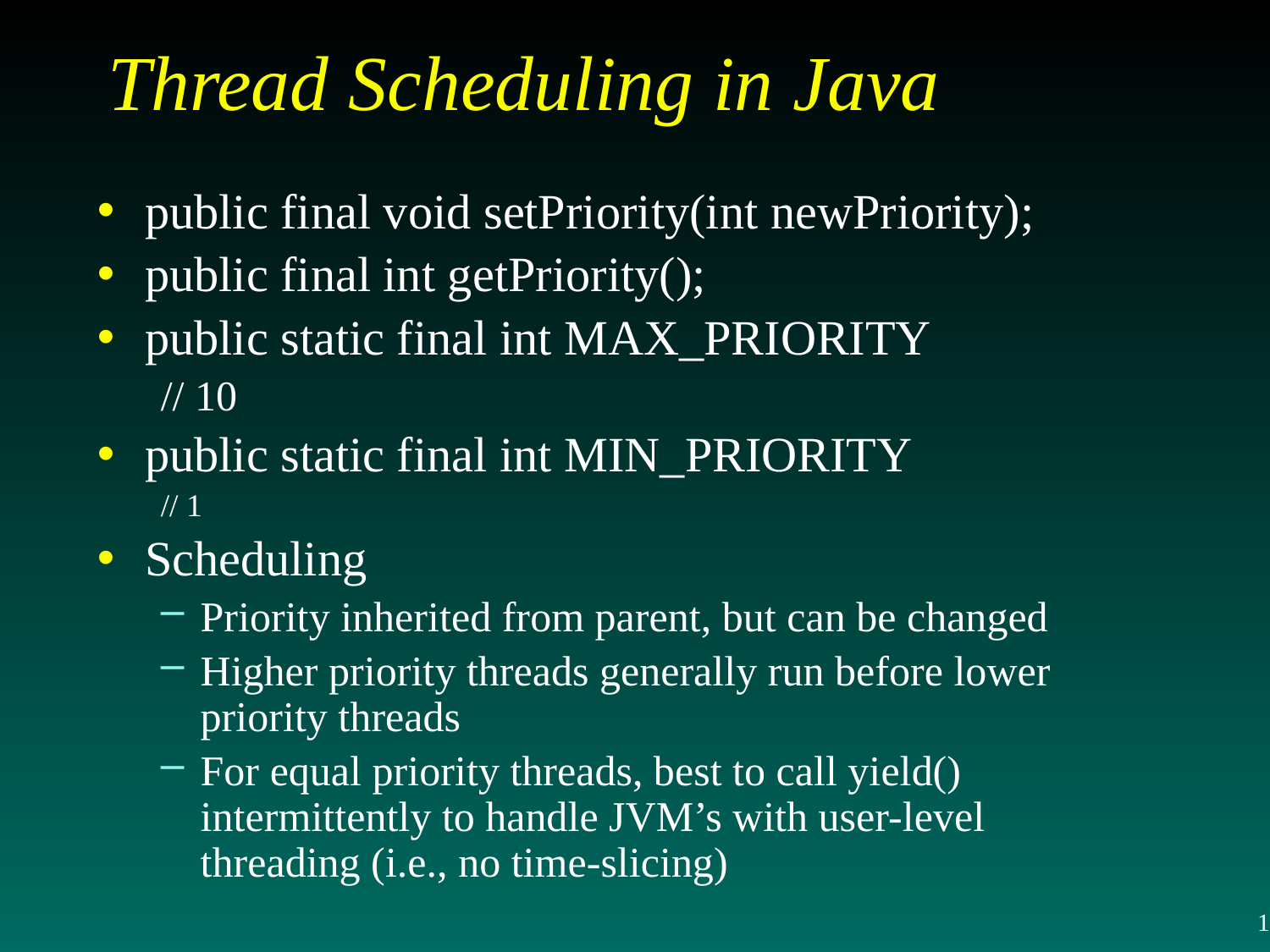

# Thread Scheduling in Java
public final void setPriority(int newPriority);
public final int getPriority();
public static final int MAX_PRIORITY
// 10
public static final int MIN_PRIORITY
// 1
Scheduling
Priority inherited from parent, but can be changed
Higher priority threads generally run before lower priority threads
For equal priority threads, best to call yield() intermittently to handle JVM’s with user-level threading (i.e., no time-slicing)